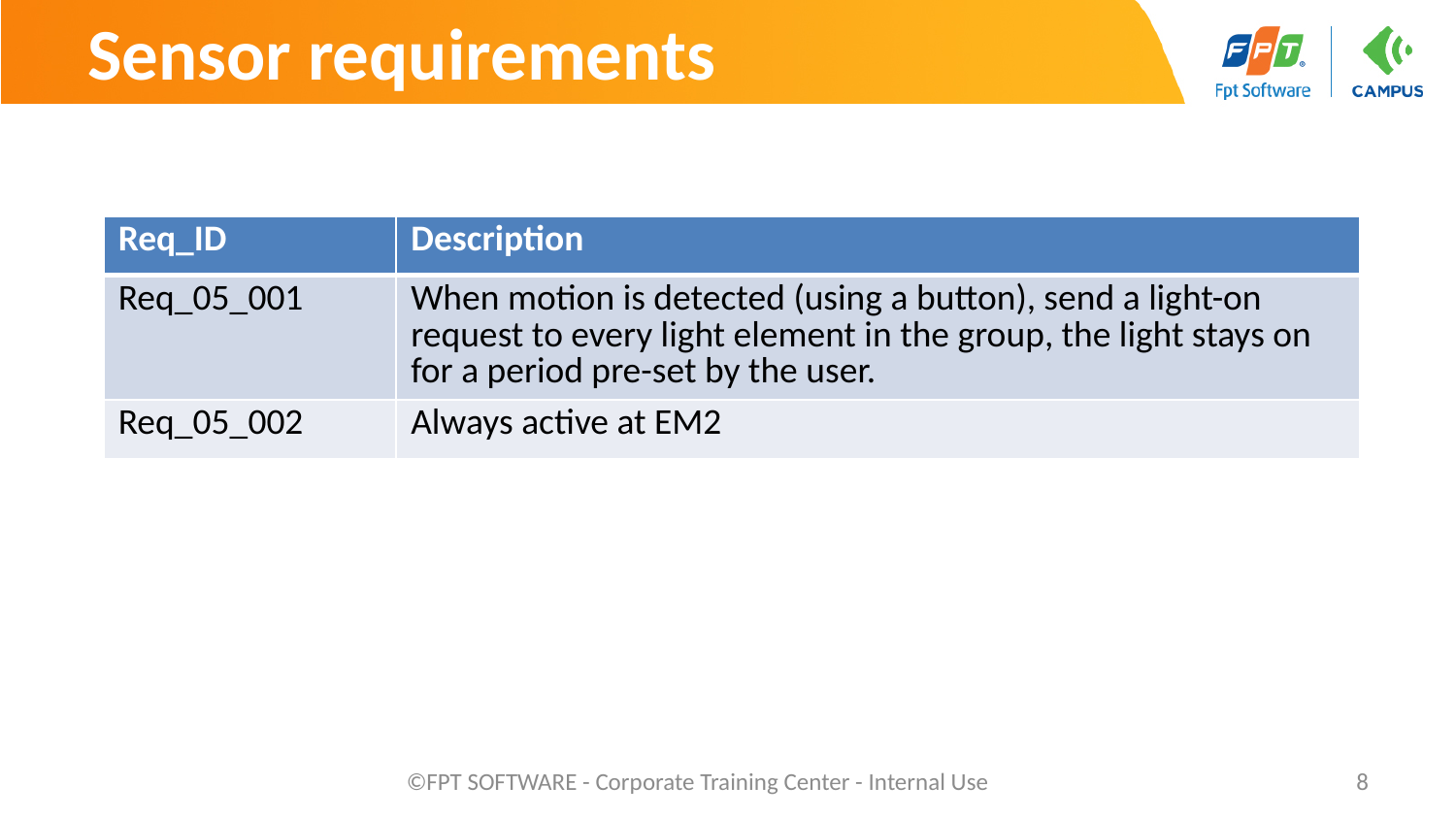

# Sensor requirements
| Req\_ID | Description |
| --- | --- |
| Req\_05\_001 | When motion is detected (using a button), send a light-on request to every light element in the group, the light stays on for a period pre-set by the user. |
| Req\_05\_002 | Always active at EM2 |
©FPT SOFTWARE - Corporate Training Center - Internal Use
8